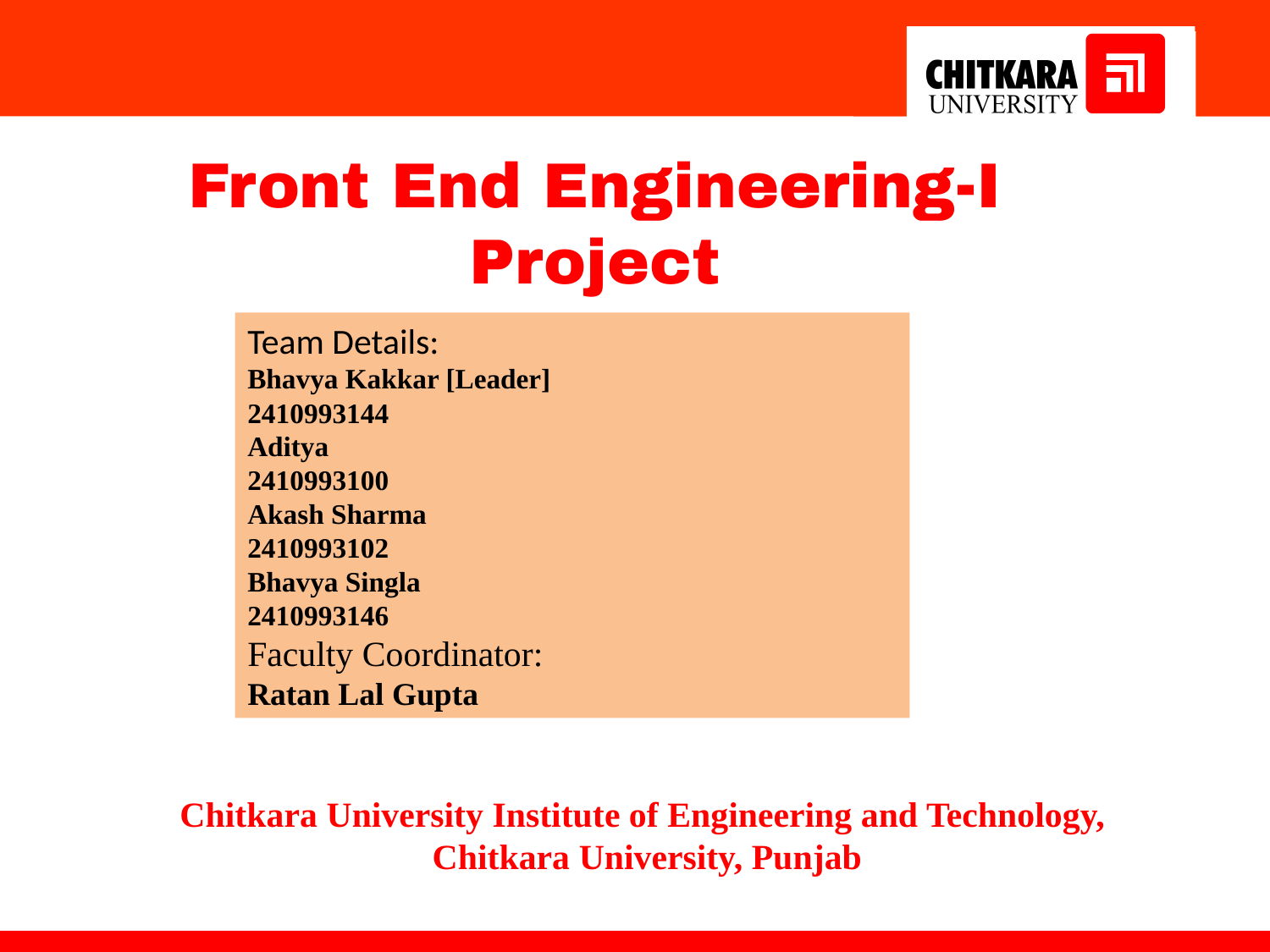

Front End Engineering-I Project
Team Details:
Bhavya Kakkar [Leader]
2410993144
Aditya
2410993100
Akash Sharma
2410993102
Bhavya Singla
2410993146
Faculty Coordinator:
Ratan Lal Gupta
:

Chitkara University Institute of Engineering and Technology,
Chitkara University, Punjab